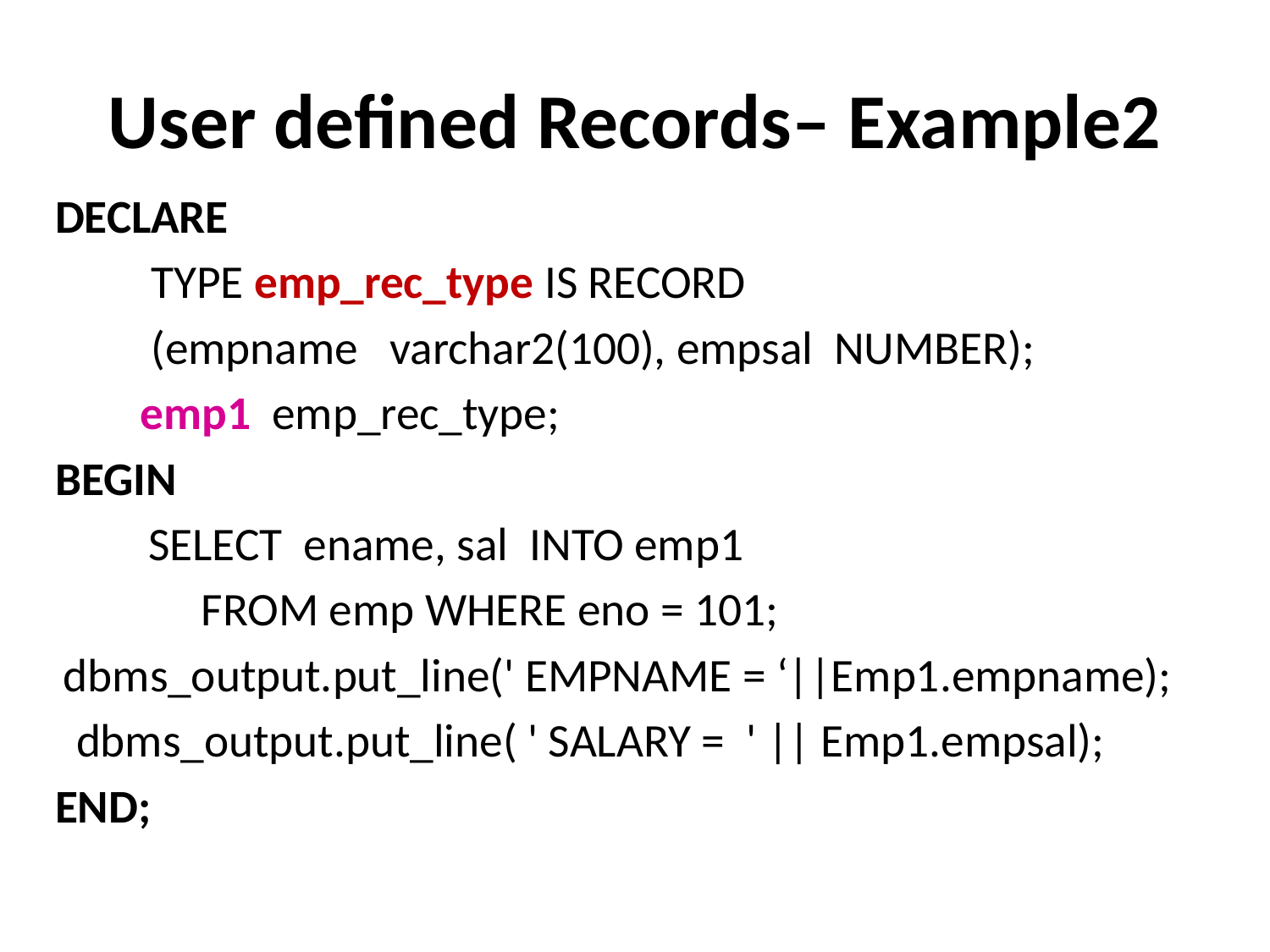

# User defined Records– Example2
DECLARE
 TYPE emp_rec_type IS RECORD
 (empname   varchar2(100), empsal  NUMBER);
emp1  emp_rec_type;
BEGIN
SELECT  ename, sal  INTO emp1
     FROM emp WHERE eno = 101;
dbms_output.put_line(' EMPNAME = ‘||Emp1.empname);
  dbms_output.put_line( ' SALARY =  ' || Emp1.empsal);
END;